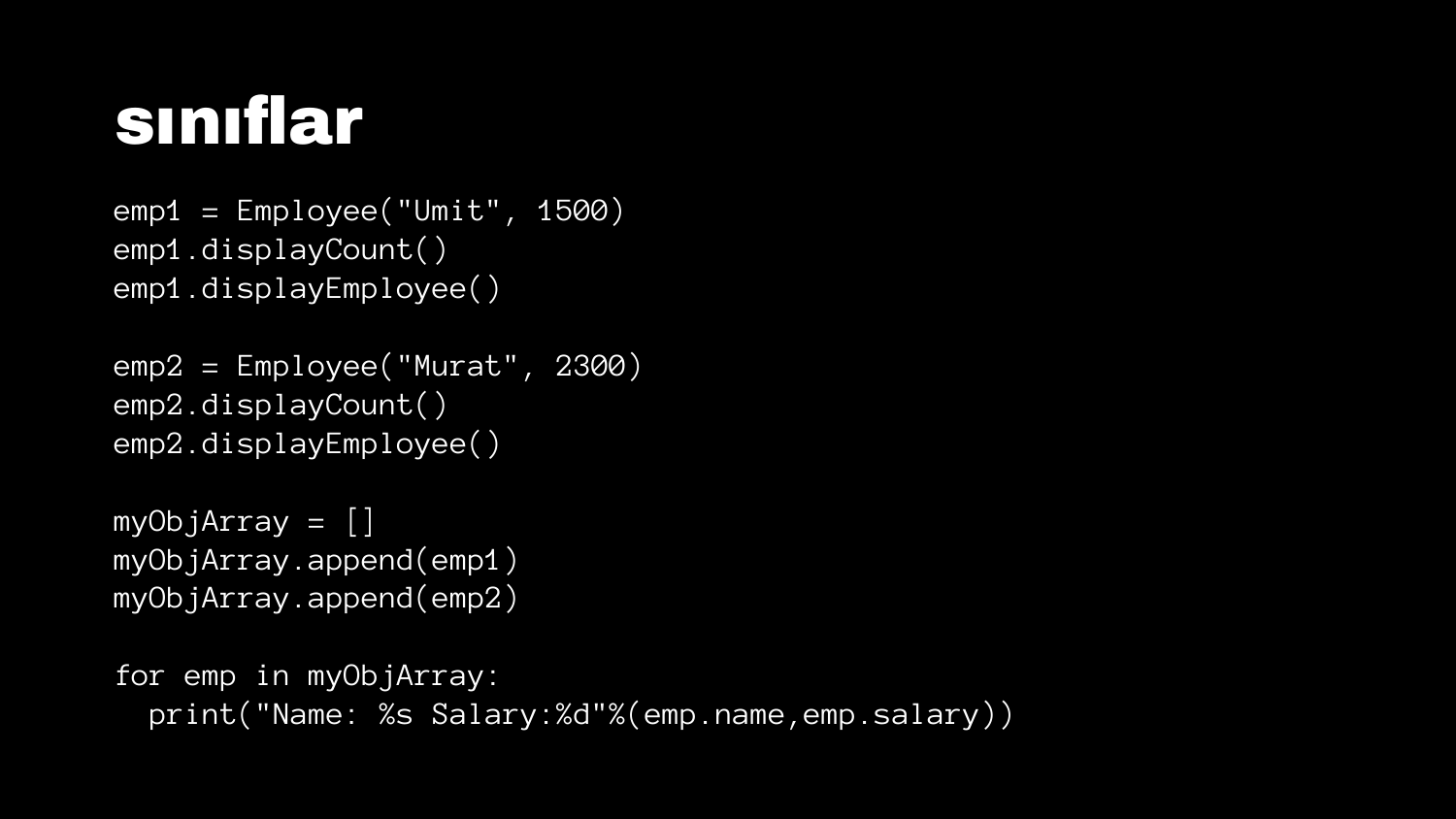

# sınıflar
emp1 = Employee("Umit", 1500)
emp1.displayCount()
emp1.displayEmployee()
emp2 = Employee("Murat", 2300)
emp2.displayCount()
emp2.displayEmployee()
myObjArray = []
myObjArray.append(emp1)
myObjArray.append(emp2)
for emp in myObjArray:
  print("Name: %s Salary:%d"%(emp.name,emp.salary))